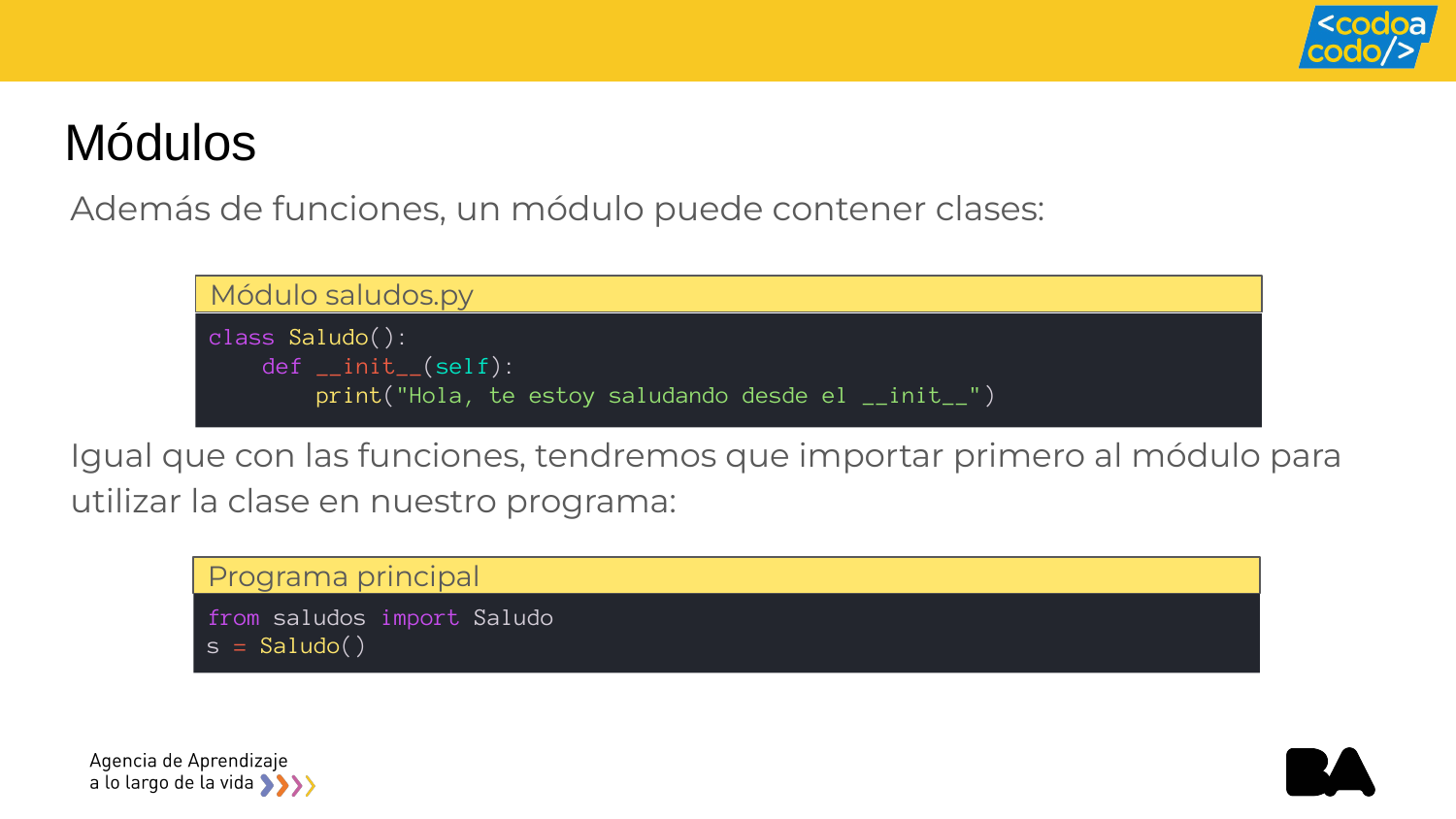

# Módulos
Además de funciones, un módulo puede contener clases:

Módulo saludos.py
class Saludo():
    def __init__(self):
        print("Hola, te estoy saludando desde el __init__")
Igual que con las funciones, tendremos que importar primero al módulo para utilizar la clase en nuestro programa:
Programa principal
from saludos import Saludo
s = Saludo()